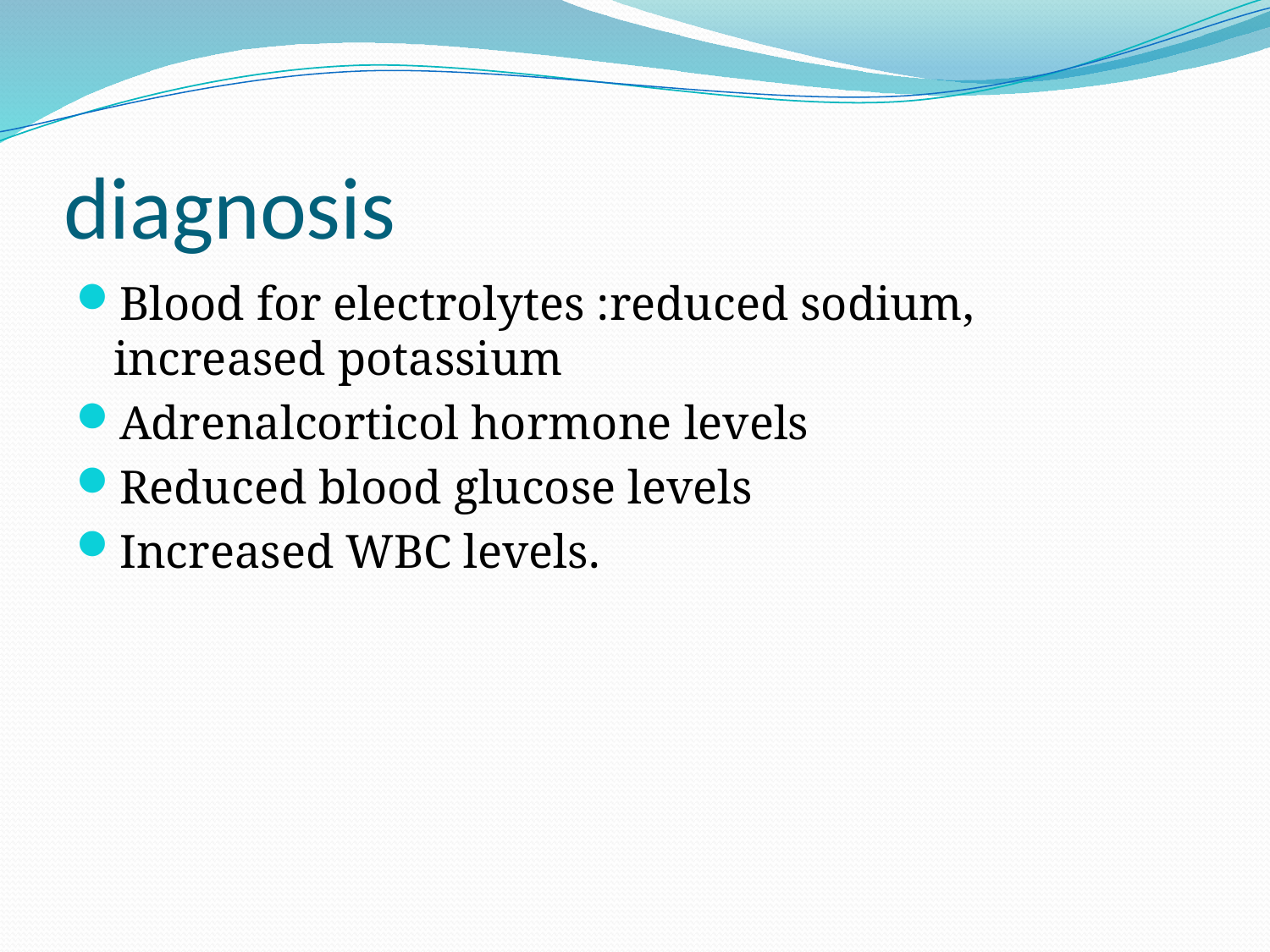

# diagnosis
Blood for electrolytes :reduced sodium, increased potassium
Adrenalcorticol hormone levels
Reduced blood glucose levels
Increased WBC levels.